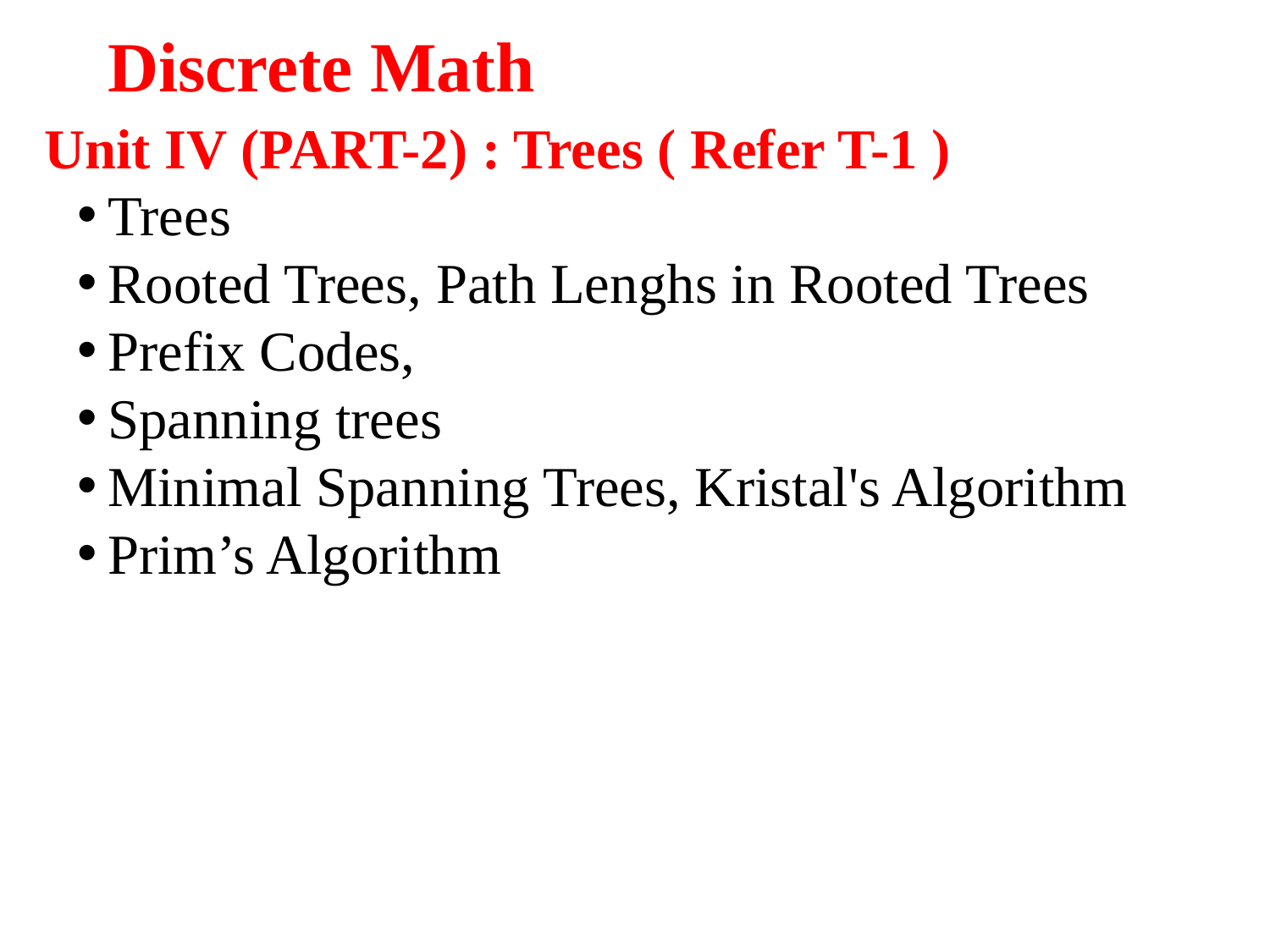

Discrete Math
Unit IV (PART-2) : Trees ( Refer T-1 )
Trees
Rooted Trees, Path Lenghs in Rooted Trees
Prefix Codes,
Spanning trees
Minimal Spanning Trees, Kristal's Algorithm
Prim’s Algorithm